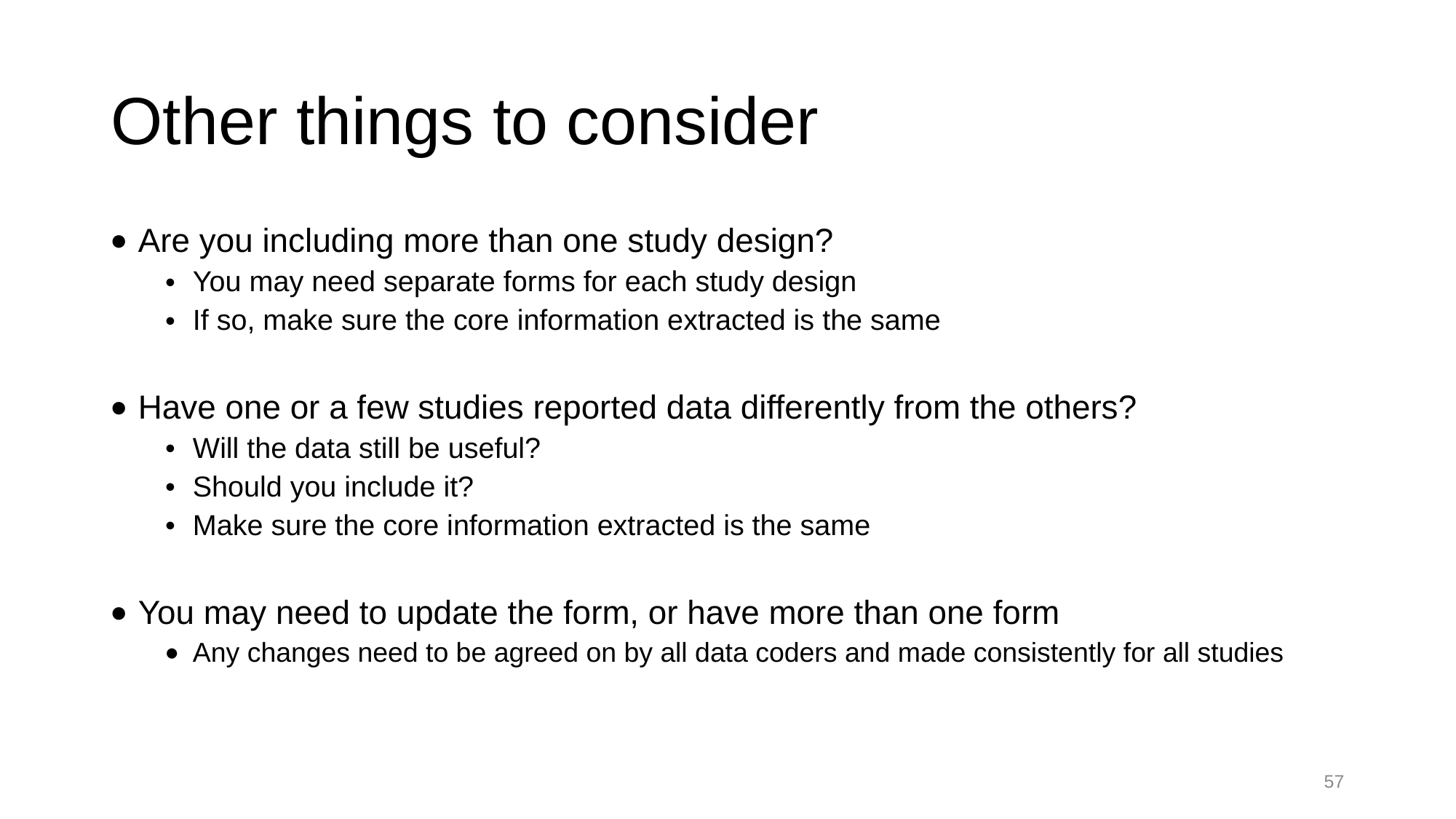

# Other things to consider
Are you including more than one study design?
You may need separate forms for each study design
If so, make sure the core information extracted is the same

Have one or a few studies reported data differently from the others?
Will the data still be useful?
Should you include it?
Make sure the core information extracted is the same

You may need to update the form, or have more than one form
Any changes need to be agreed on by all data coders and made consistently for all studies

57